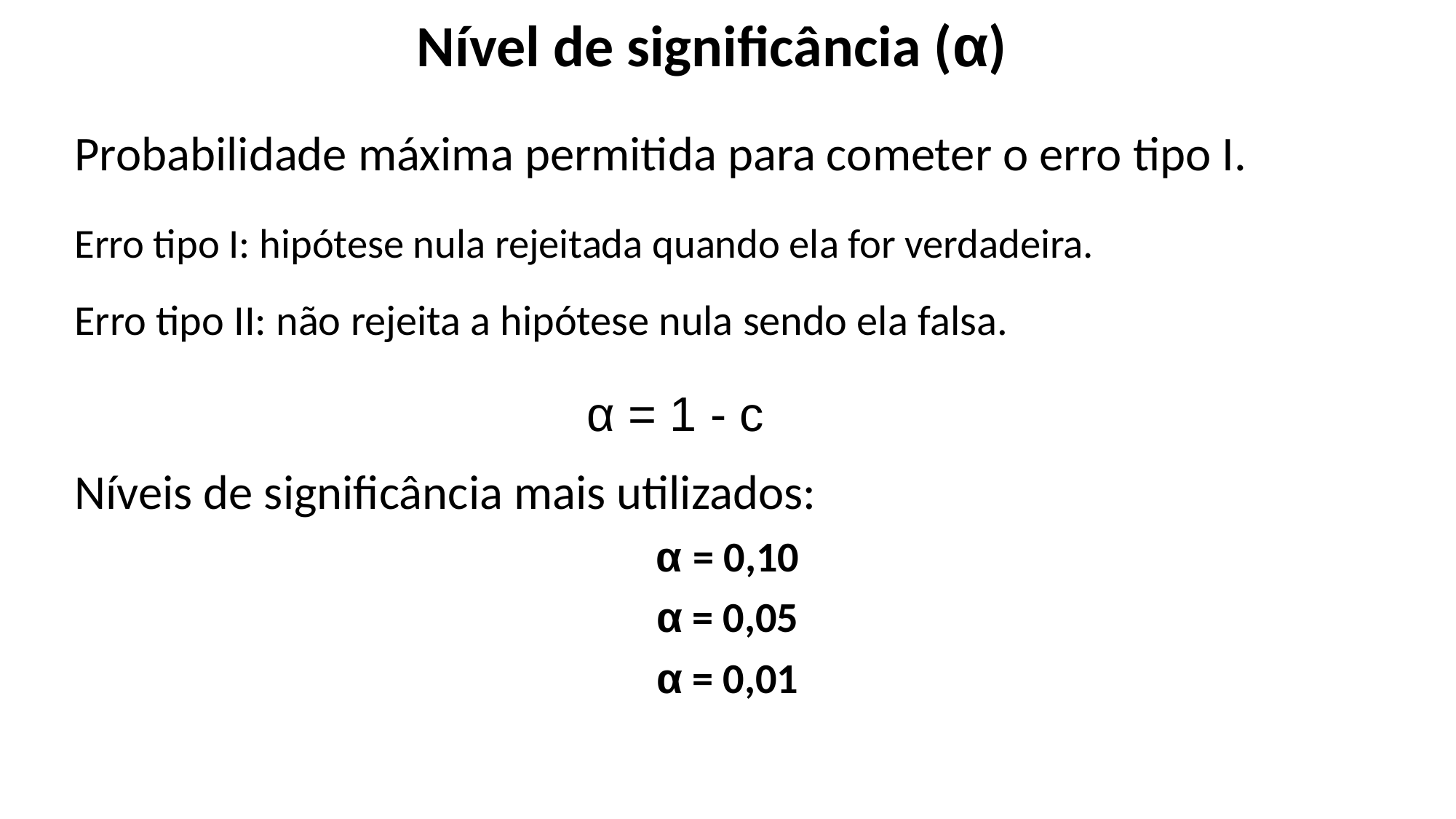

Nível de significância (α)

Probabilidade máxima permitida para cometer o erro tipo I.
Erro tipo I: hipótese nula rejeitada quando ela for verdadeira.
Erro tipo II: não rejeita a hipótese nula sendo ela falsa.
α = 1 - c
Níveis de significância mais utilizados:
α = 0,10
α = 0,05
α = 0,01